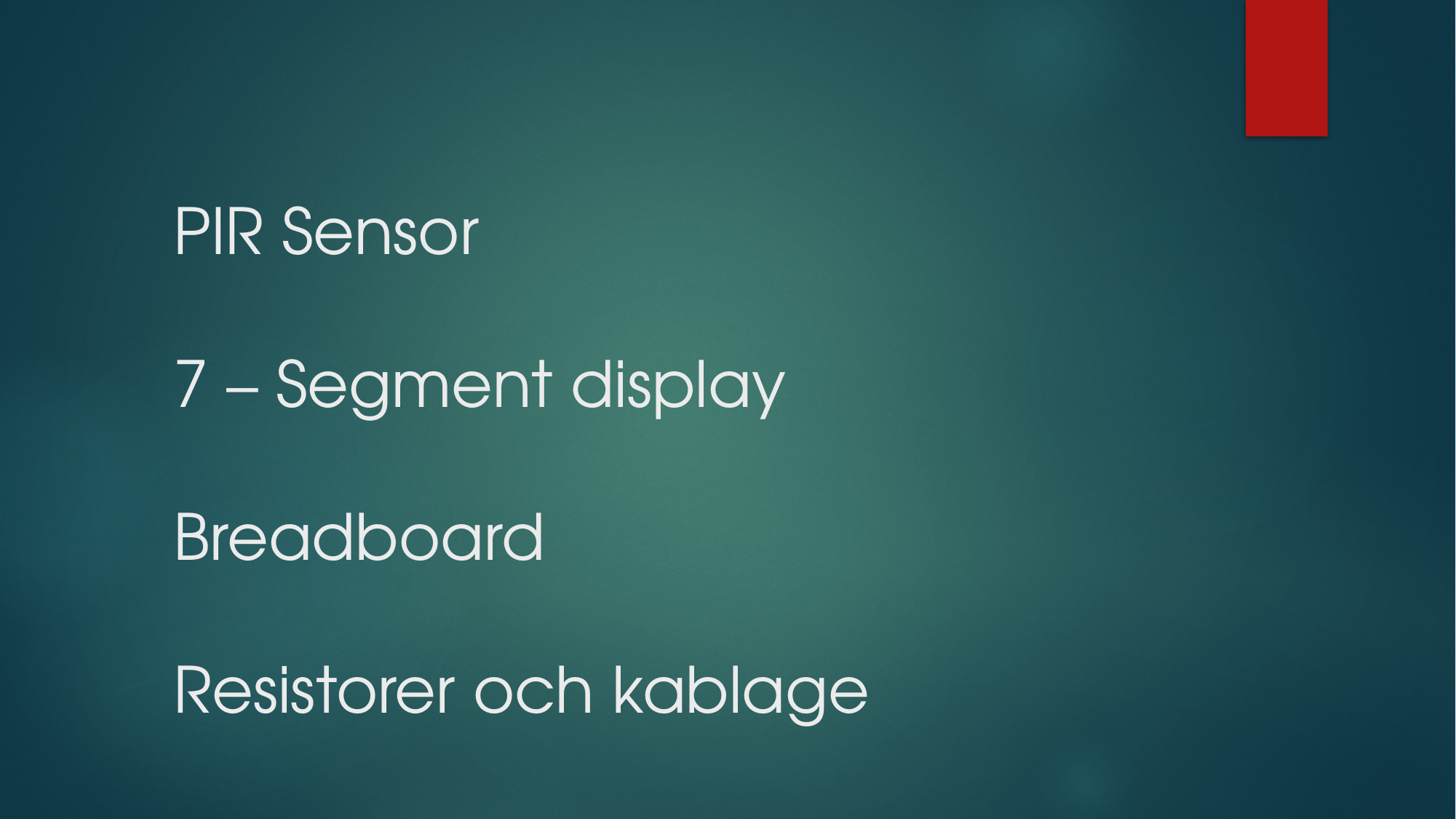

# PIR Sensor 7 – Segment display Breadboard Resistorer och kablage